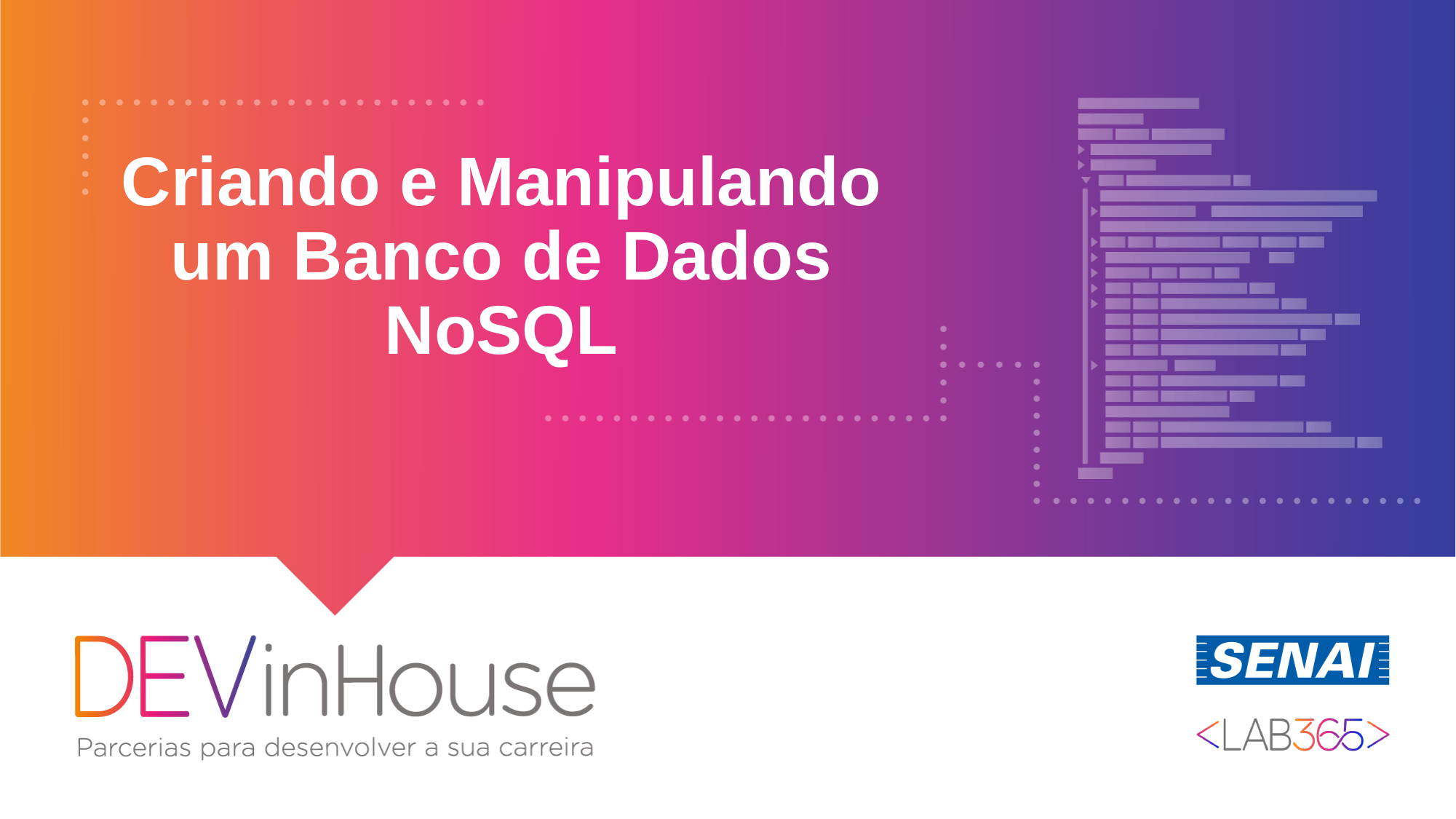

# Criando e Manipulando um Banco de Dados NoSQL